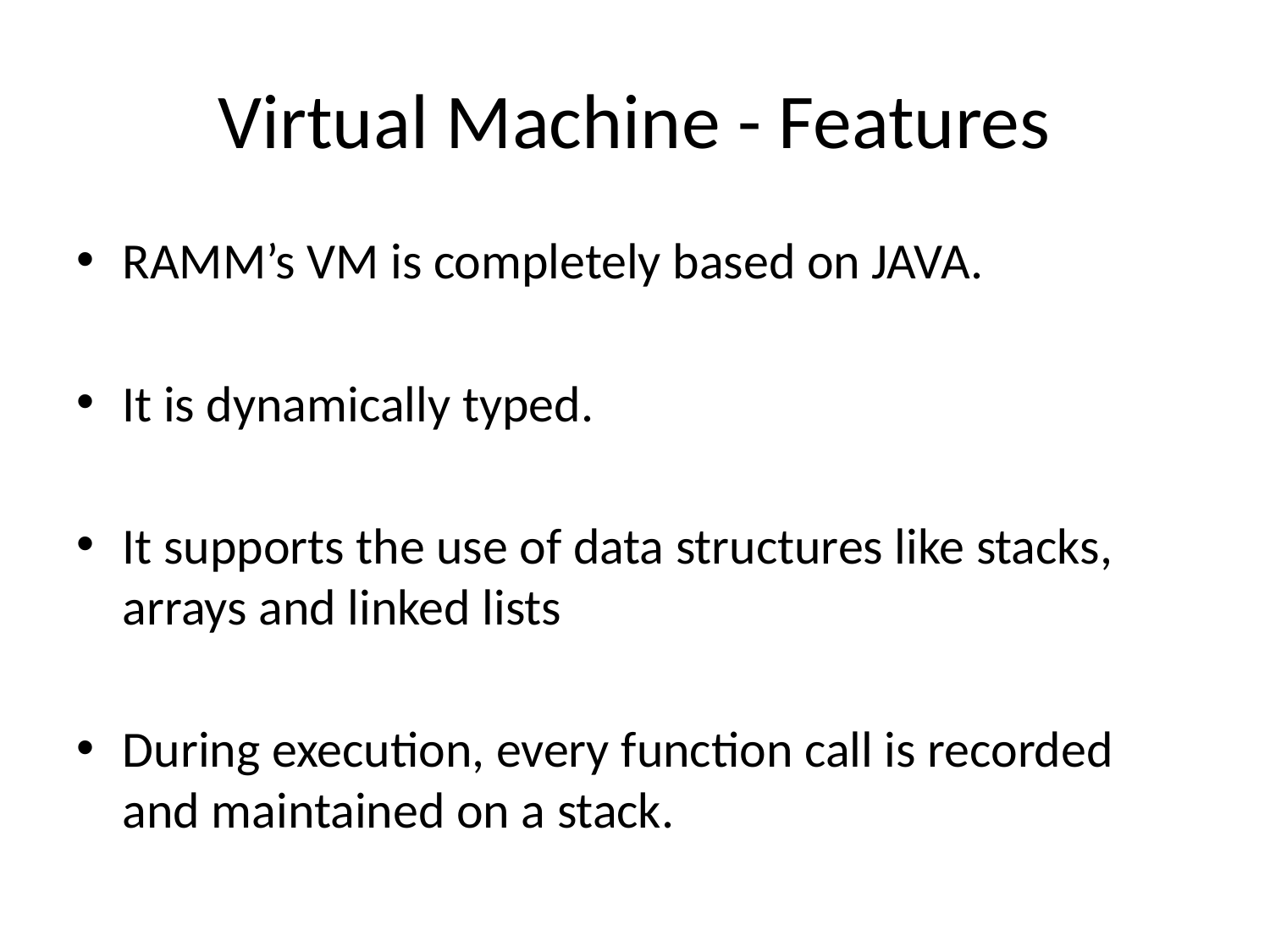

# Virtual Machine - Features
RAMM’s VM is completely based on JAVA.

It is dynamically typed.

It supports the use of data structures like stacks, arrays and linked lists

During execution, every function call is recorded and maintained on a stack.